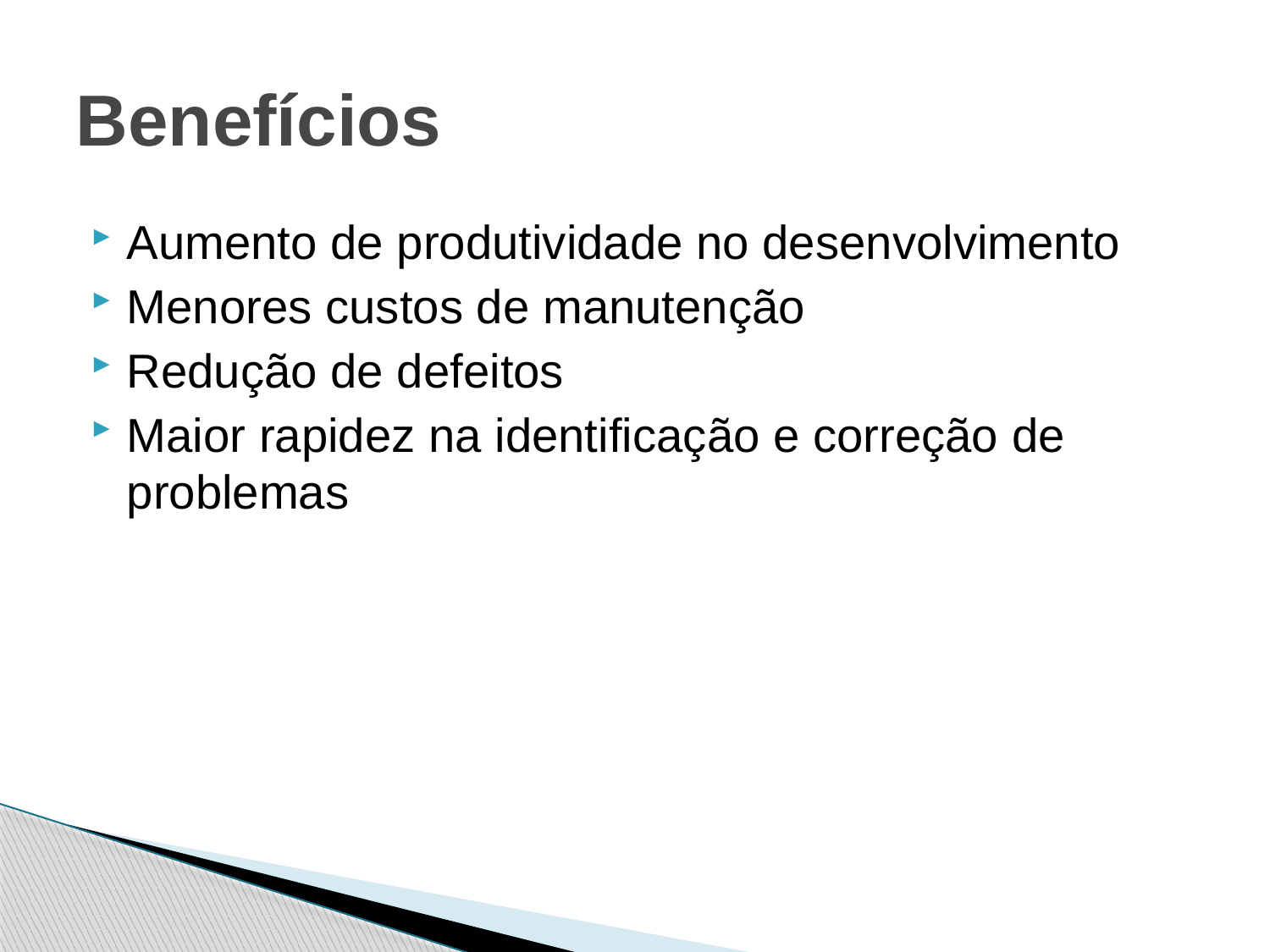

# Benefícios
Aumento de produtividade no desenvolvimento
Menores custos de manutenção
Redução de defeitos
Maior rapidez na identificação e correção de problemas